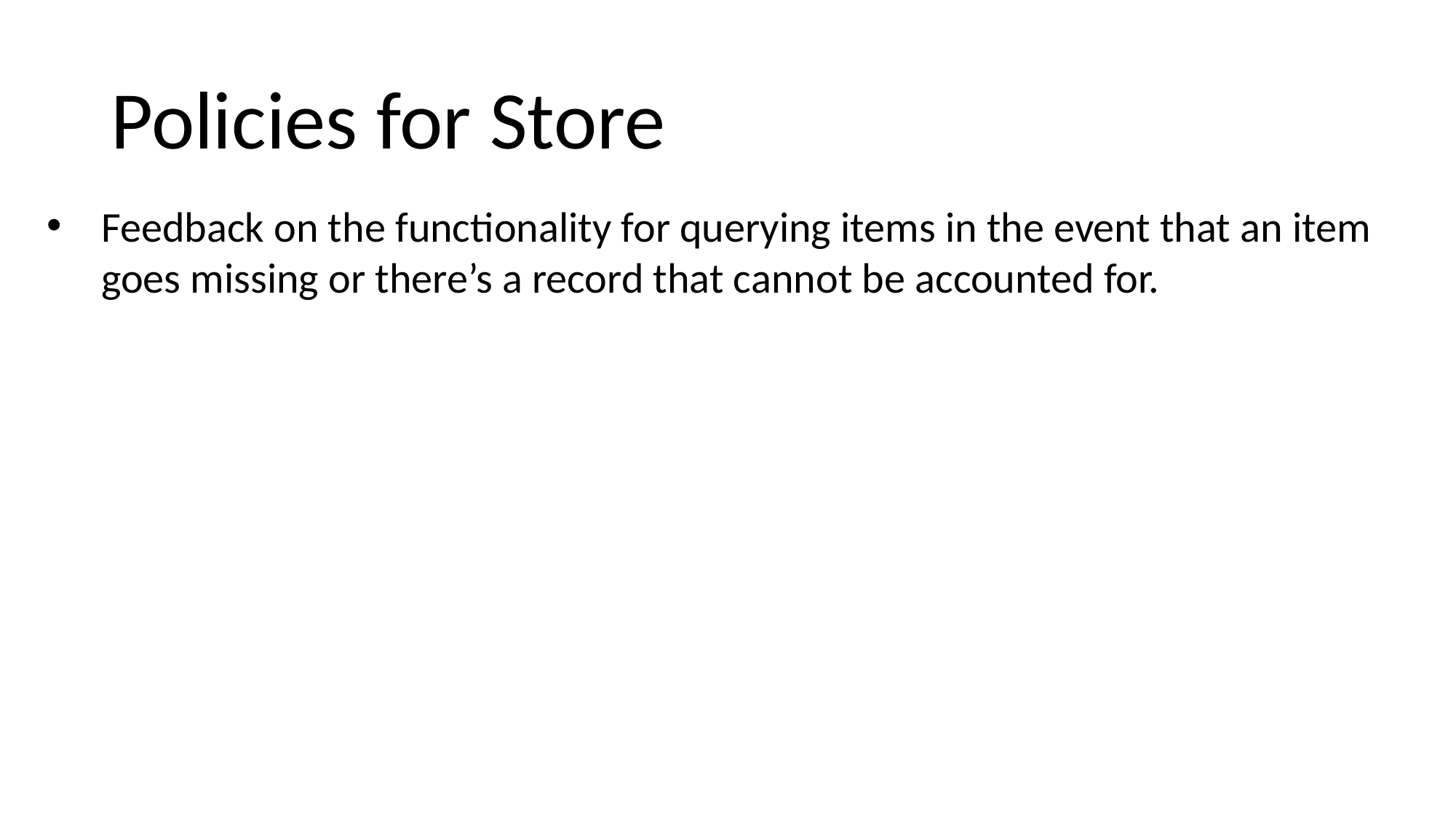

# Policies for Store
Feedback on the functionality for querying items in the event that an item goes missing or there’s a record that cannot be accounted for.